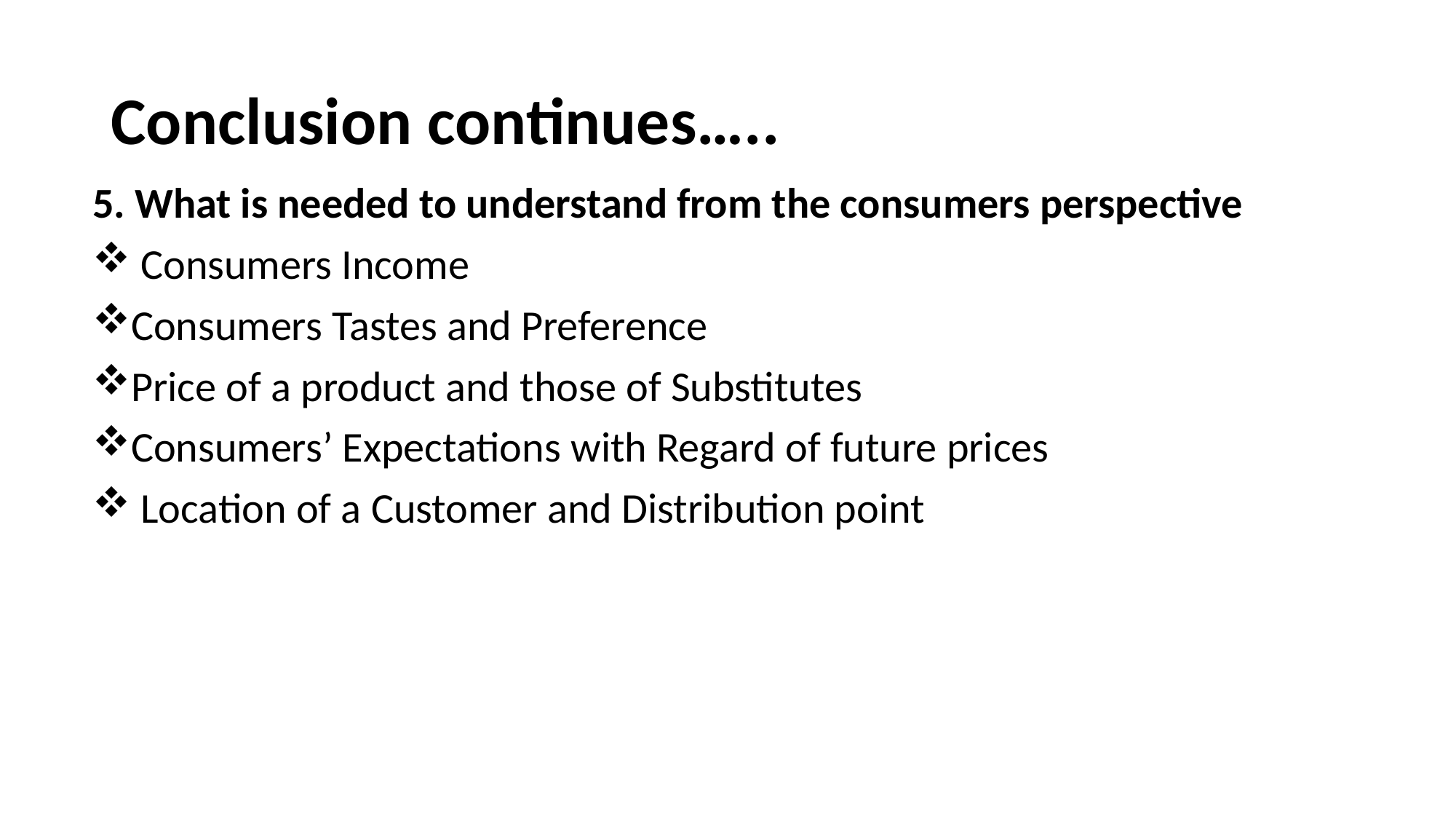

# Conclusion continues…..
5. What is needed to understand from the consumers perspective
 Consumers Income
Consumers Tastes and Preference
Price of a product and those of Substitutes
Consumers’ Expectations with Regard of future prices
 Location of a Customer and Distribution point